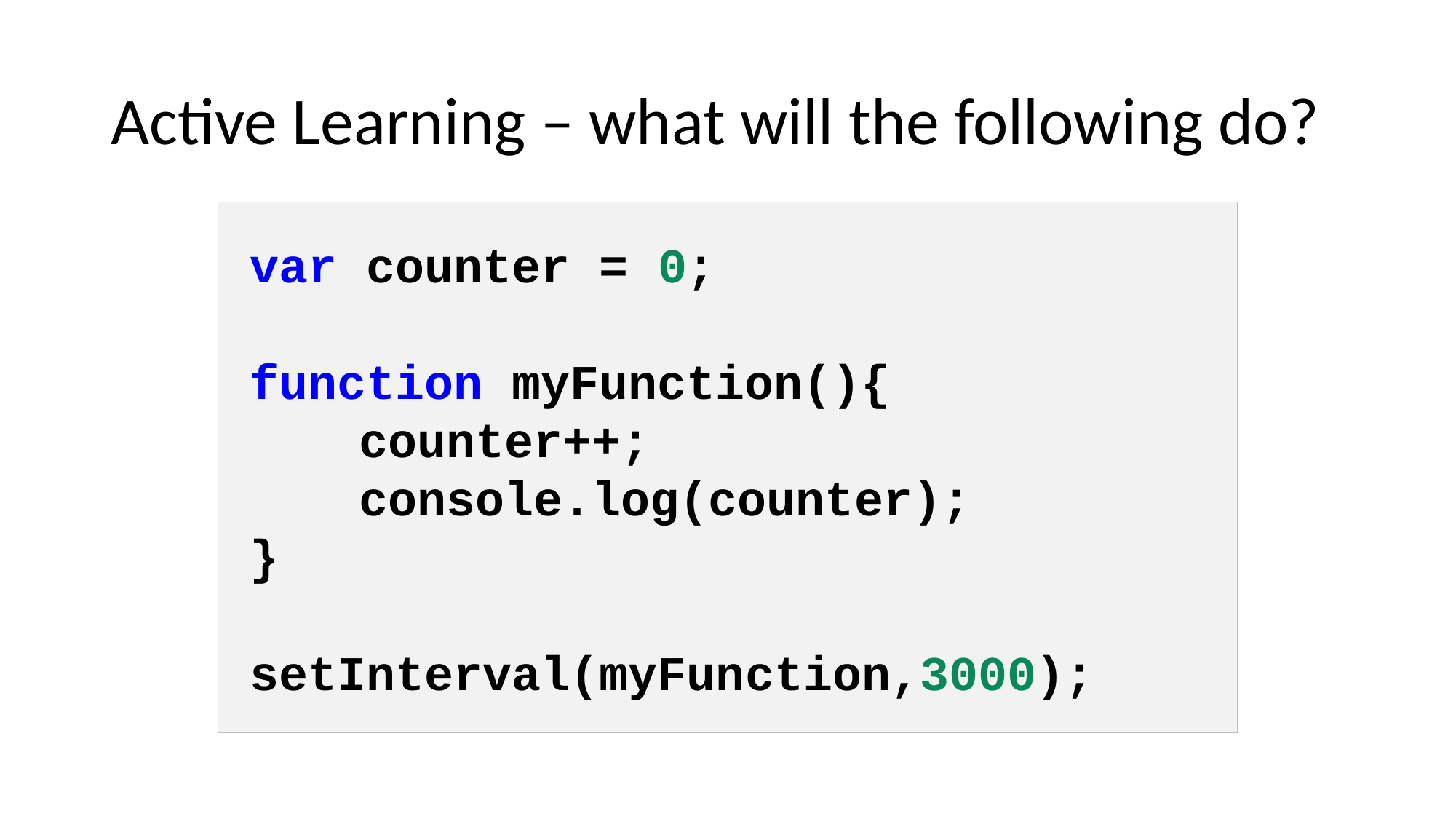

# Active Learning – what will the following do?
var counter = 0;

function myFunction(){
	counter++;
	console.log(counter);
}
setInterval(myFunction,3000);